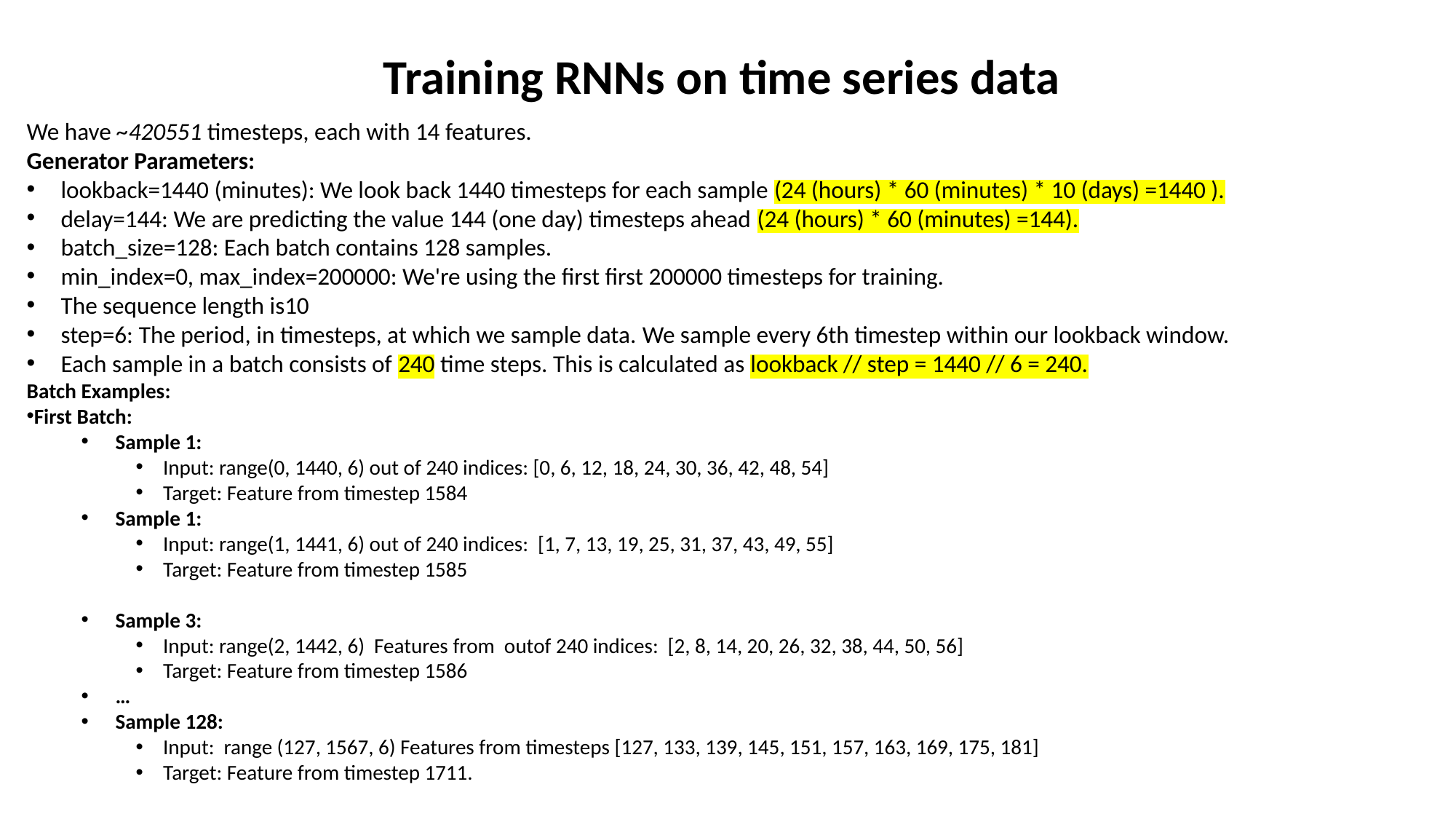

Training RNNs on time series data
We have ~420551 timesteps, each with 14 features.
Generator Parameters:
lookback=1440 (minutes): We look back 1440 timesteps for each sample (24 (hours) * 60 (minutes) * 10 (days) =1440 ).
delay=144: We are predicting the value 144 (one day) timesteps ahead (24 (hours) * 60 (minutes) =144).
batch_size=128: Each batch contains 128 samples.
min_index=0, max_index=200000: We're using the first first 200000 timesteps for training.
The sequence length is10
step=6: The period, in timesteps, at which we sample data. We sample every 6th timestep within our lookback window.
Each sample in a batch consists of 240 time steps. This is calculated as lookback // step = 1440 // 6 = 240.
Batch Examples:
First Batch:
Sample 1:
Input: range(0, 1440, 6) out of 240 indices: [0, 6, 12, 18, 24, 30, 36, 42, 48, 54]
Target: Feature from timestep 1584
Sample 1:
Input: range(1, 1441, 6) out of 240 indices:  [1, 7, 13, 19, 25, 31, 37, 43, 49, 55]
Target: Feature from timestep 1585

Sample 3:
Input: range(2, 1442, 6)  Features from  outof 240 indices:  [2, 8, 14, 20, 26, 32, 38, 44, 50, 56]
Target: Feature from timestep 1586
…
Sample 128:
Input:  range (127, 1567, 6) Features from timesteps [127, 133, 139, 145, 151, 157, 163, 169, 175, 181]
Target: Feature from timestep 1711.